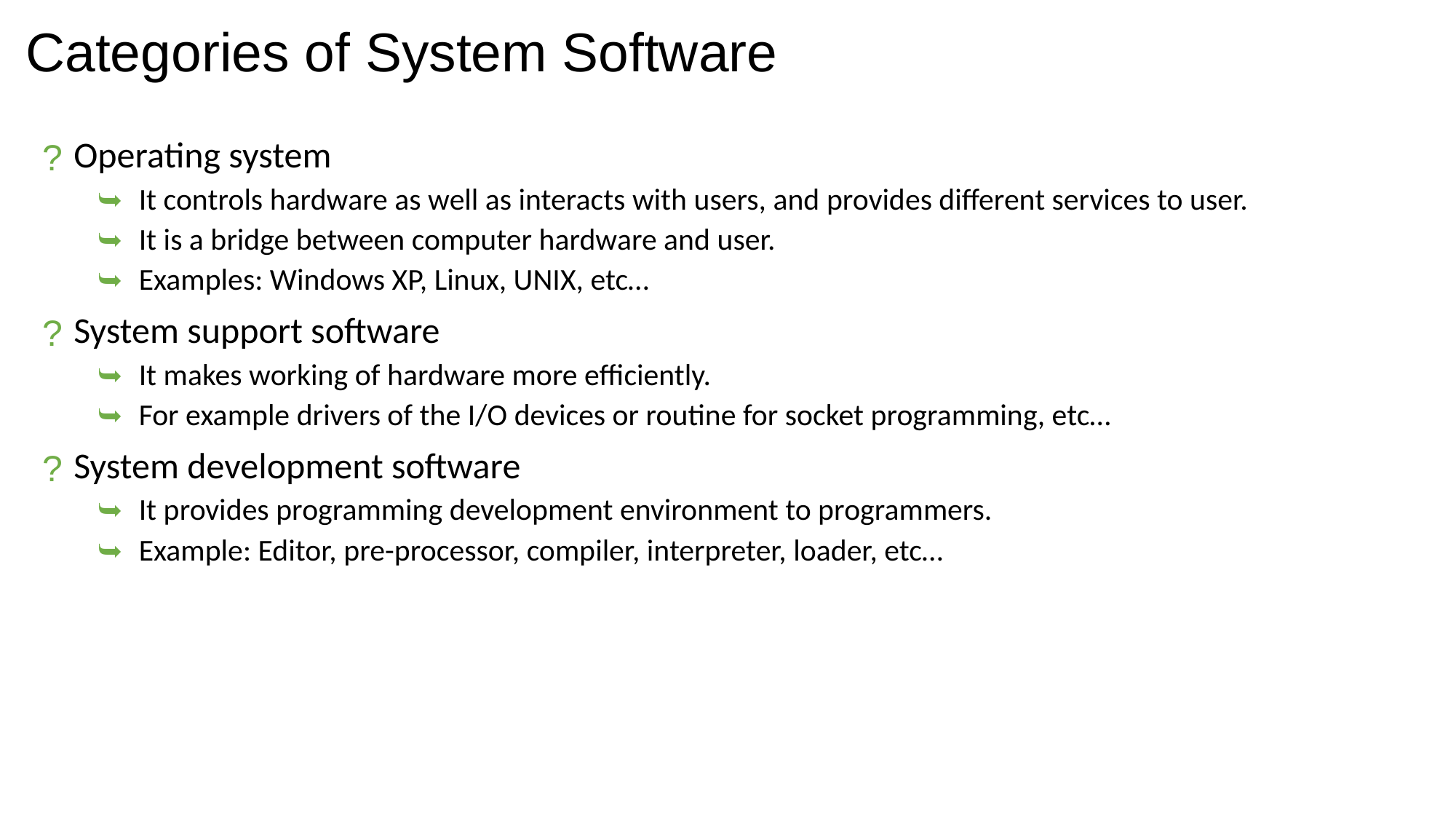

# Categories of System Software
Operating system
It controls hardware as well as interacts with users, and provides different services to user.
It is a bridge between computer hardware and user.
Examples: Windows XP, Linux, UNIX, etc…
System support software
It makes working of hardware more efficiently.
For example drivers of the I/O devices or routine for socket programming, etc…
System development software
It provides programming development environment to programmers.
Example: Editor, pre-processor, compiler, interpreter, loader, etc…